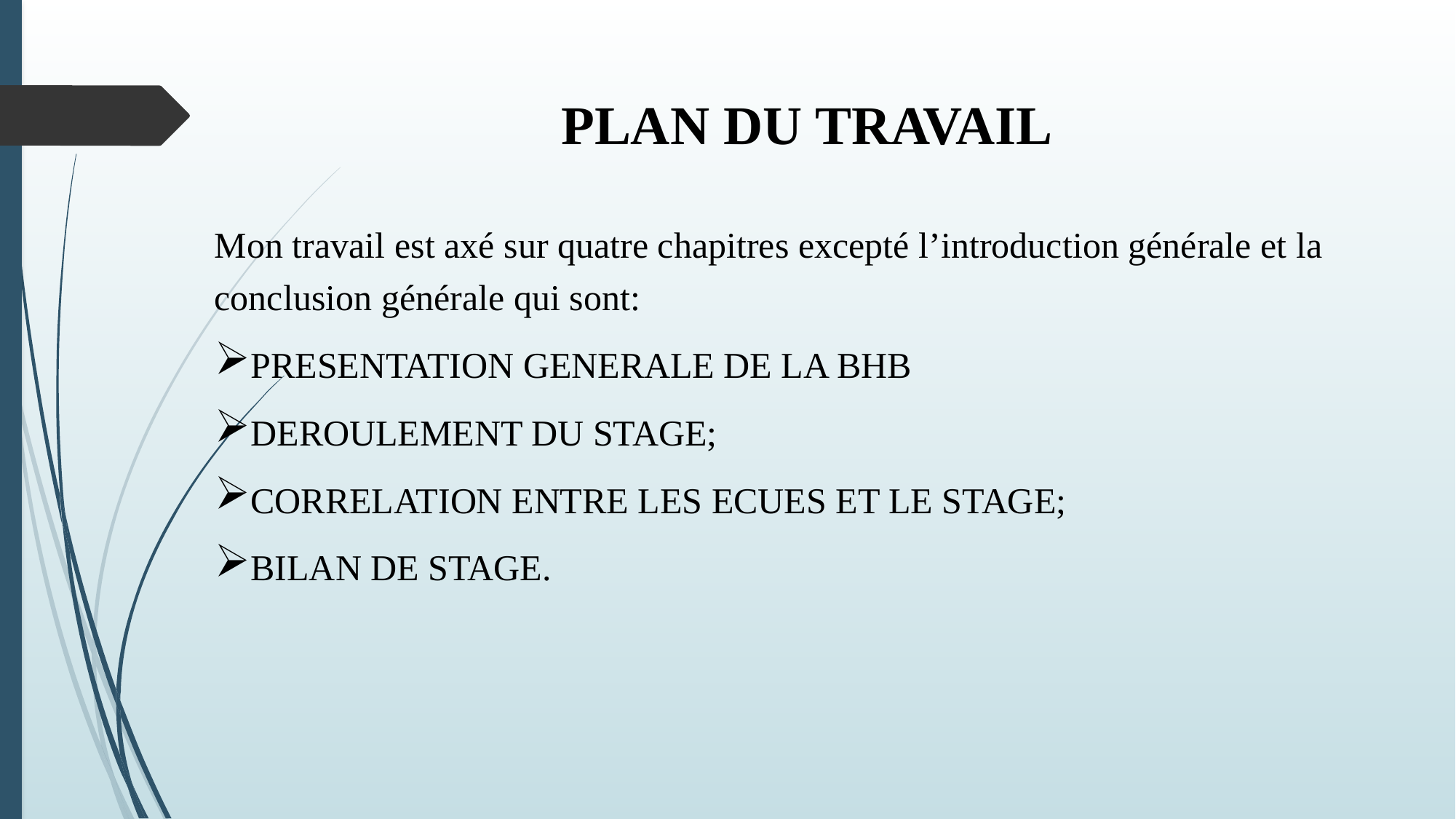

# PLAN DU TRAVAIL
Mon travail est axé sur quatre chapitres excepté l’introduction générale et la conclusion générale qui sont:
PRESENTATION GENERALE DE LA BHB
DEROULEMENT DU STAGE;
CORRELATION ENTRE LES ECUES ET LE STAGE;
BILAN DE STAGE.